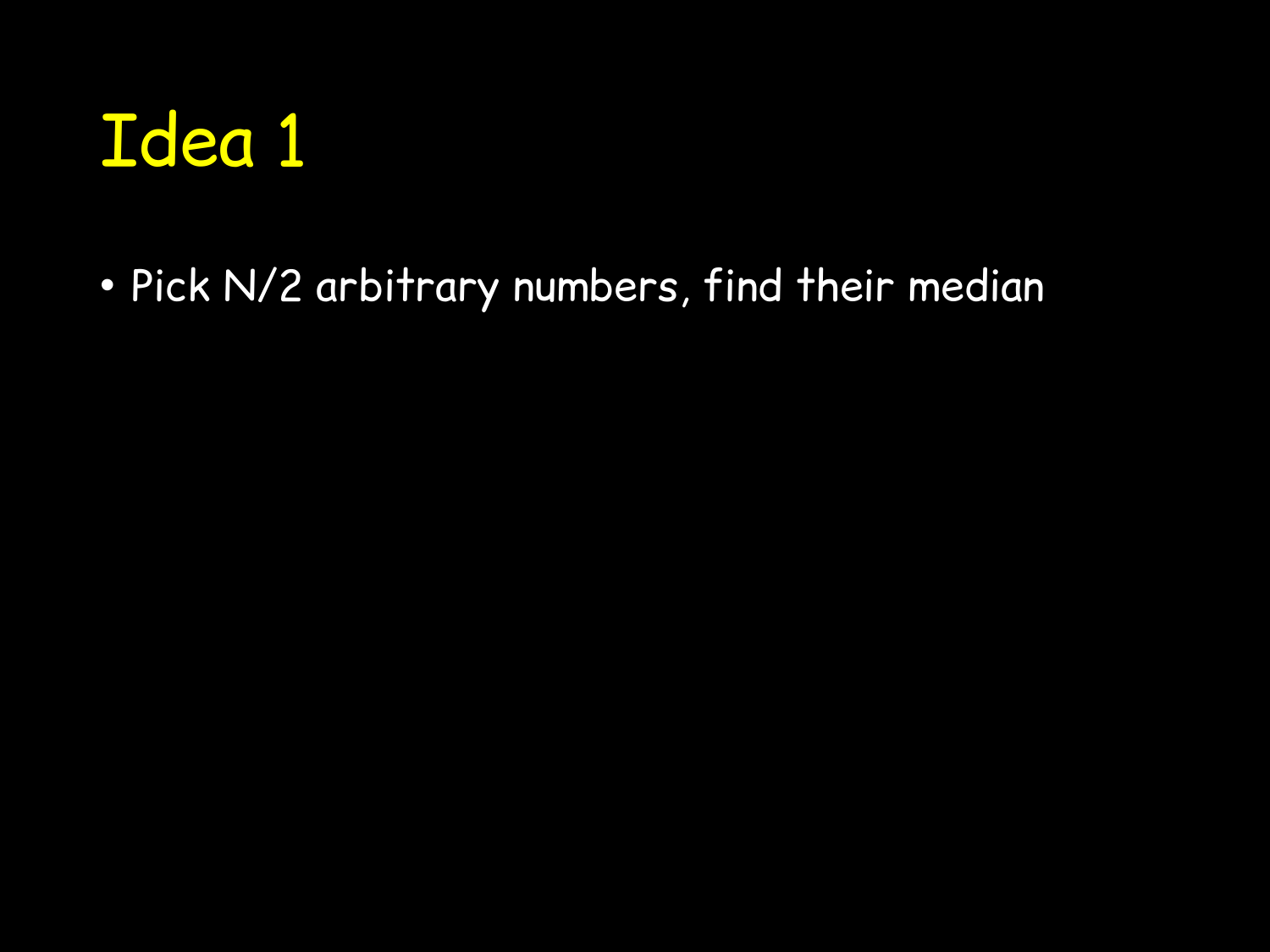

# Idea 1
Pick N/2 arbitrary numbers, find their median